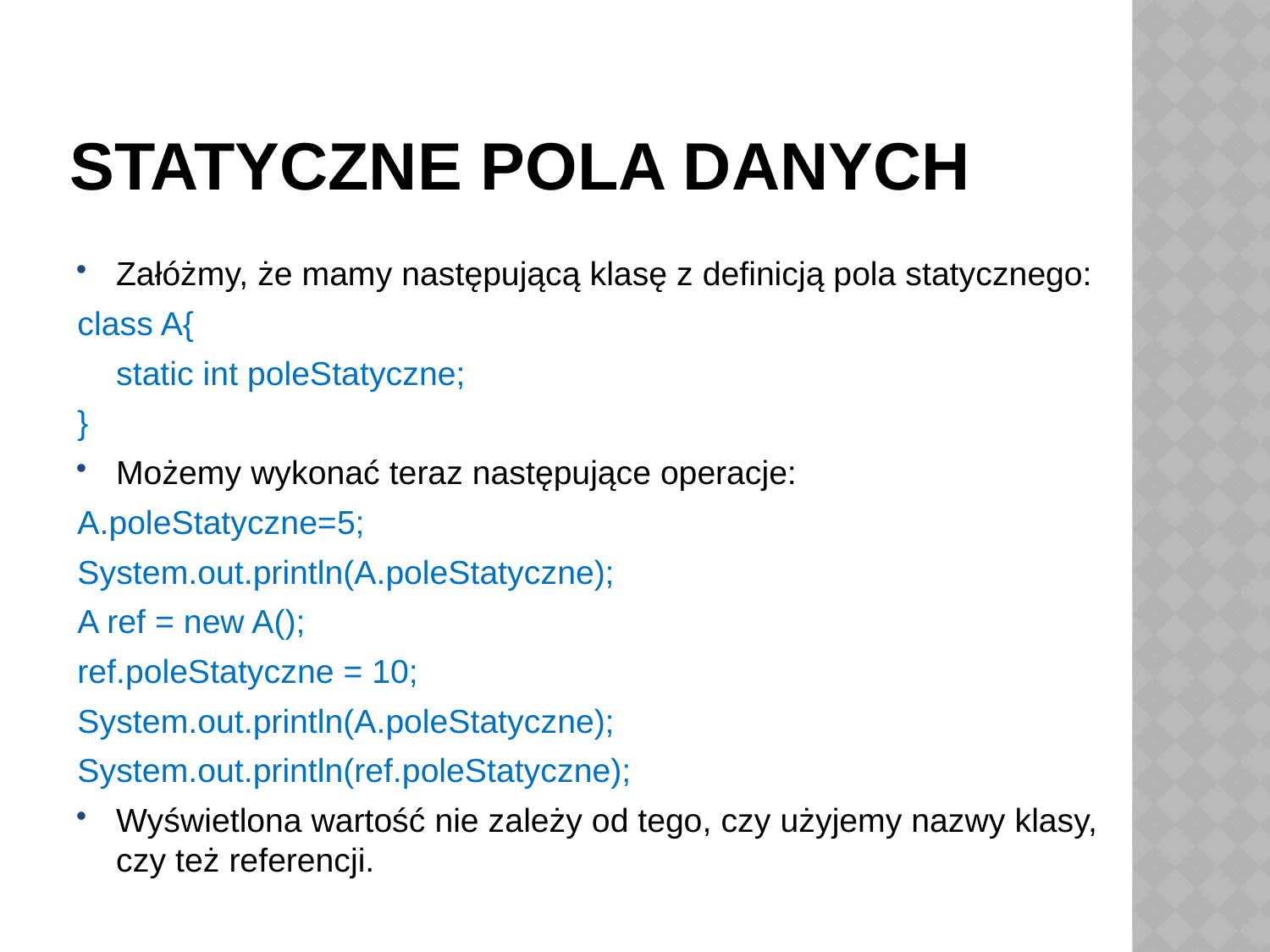

# Statyczne pola danych
Załóżmy, że mamy następującą klasę z definicją pola statycznego:
class A{
	static int poleStatyczne;
}
Możemy wykonać teraz następujące operacje:
A.poleStatyczne=5;
System.out.println(A.poleStatyczne);
A ref = new A();
ref.poleStatyczne = 10;
System.out.println(A.poleStatyczne);
System.out.println(ref.poleStatyczne);
Wyświetlona wartość nie zależy od tego, czy użyjemy nazwy klasy, czy też referencji.